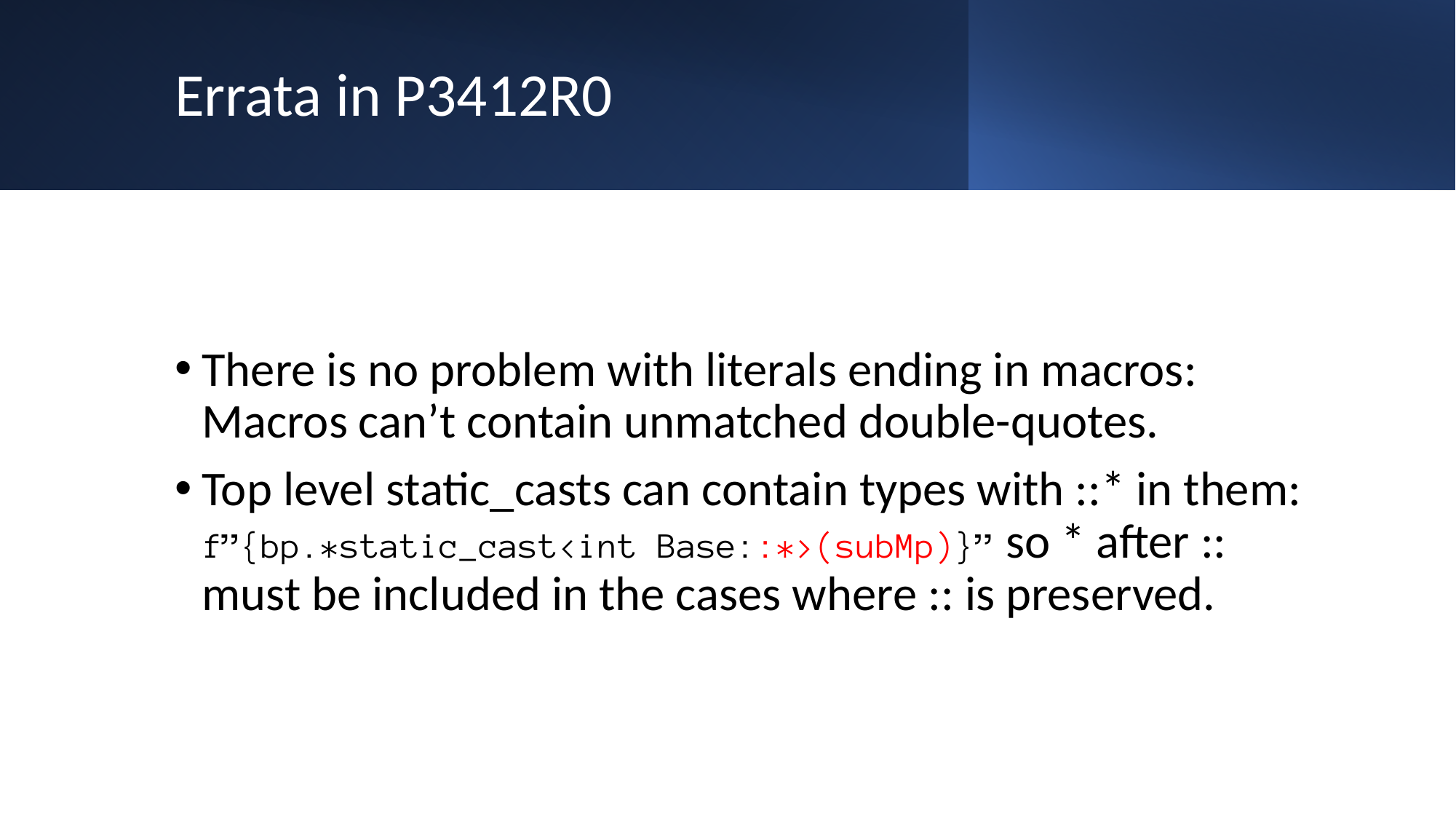

# Errata in P3412R0
There is no problem with literals ending in macros: Macros can’t contain unmatched double-quotes.
Top level static_casts can contain types with ::* in them:
f”{bp.*static_cast<int Base::*>(subMp)}” so * after :: must be included in the cases where :: is preserved.